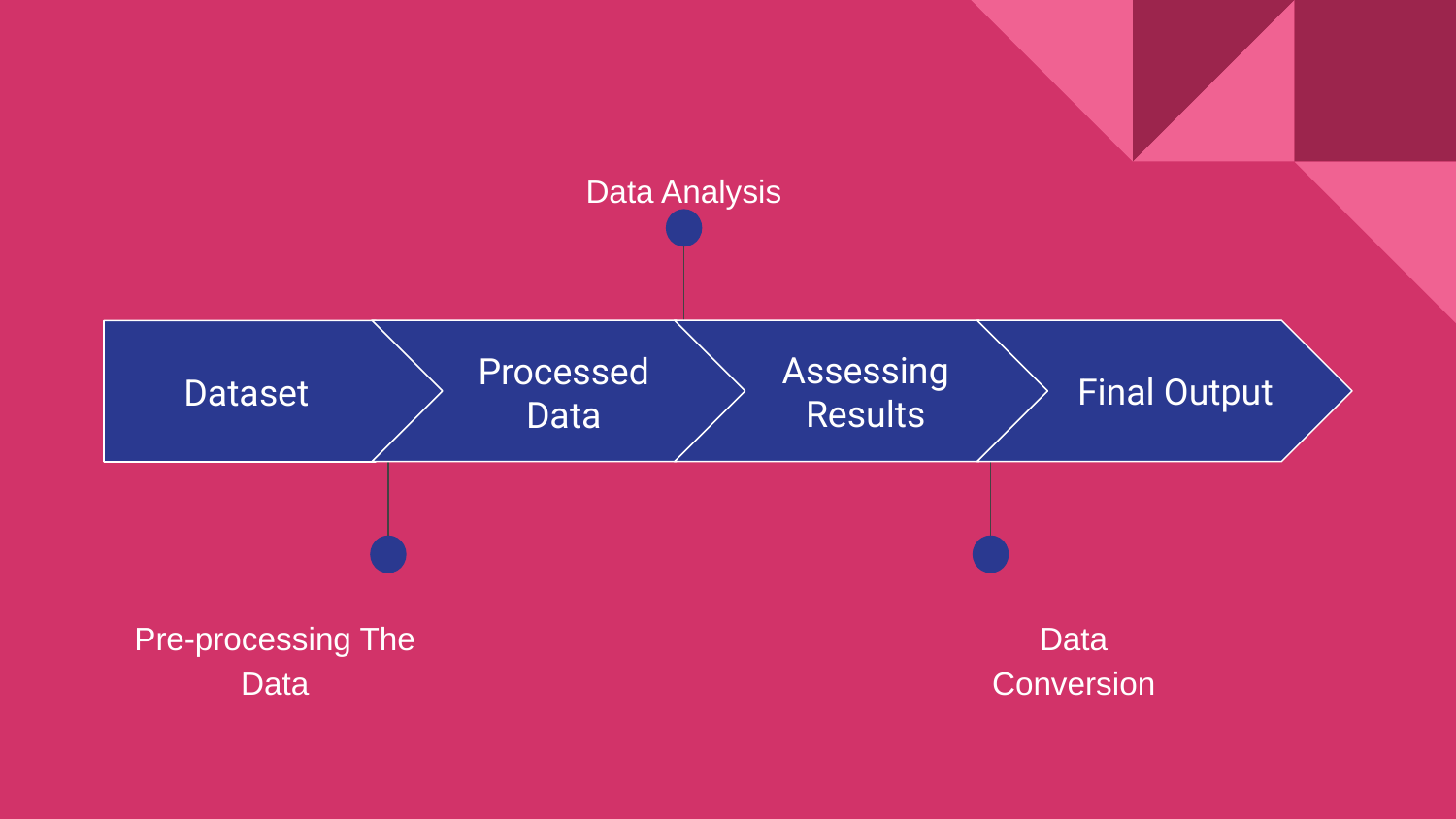

Data Analysis

Processed Data
Assessing Results
Final Output
Dataset

Data Conversion
Pre-processing The Data